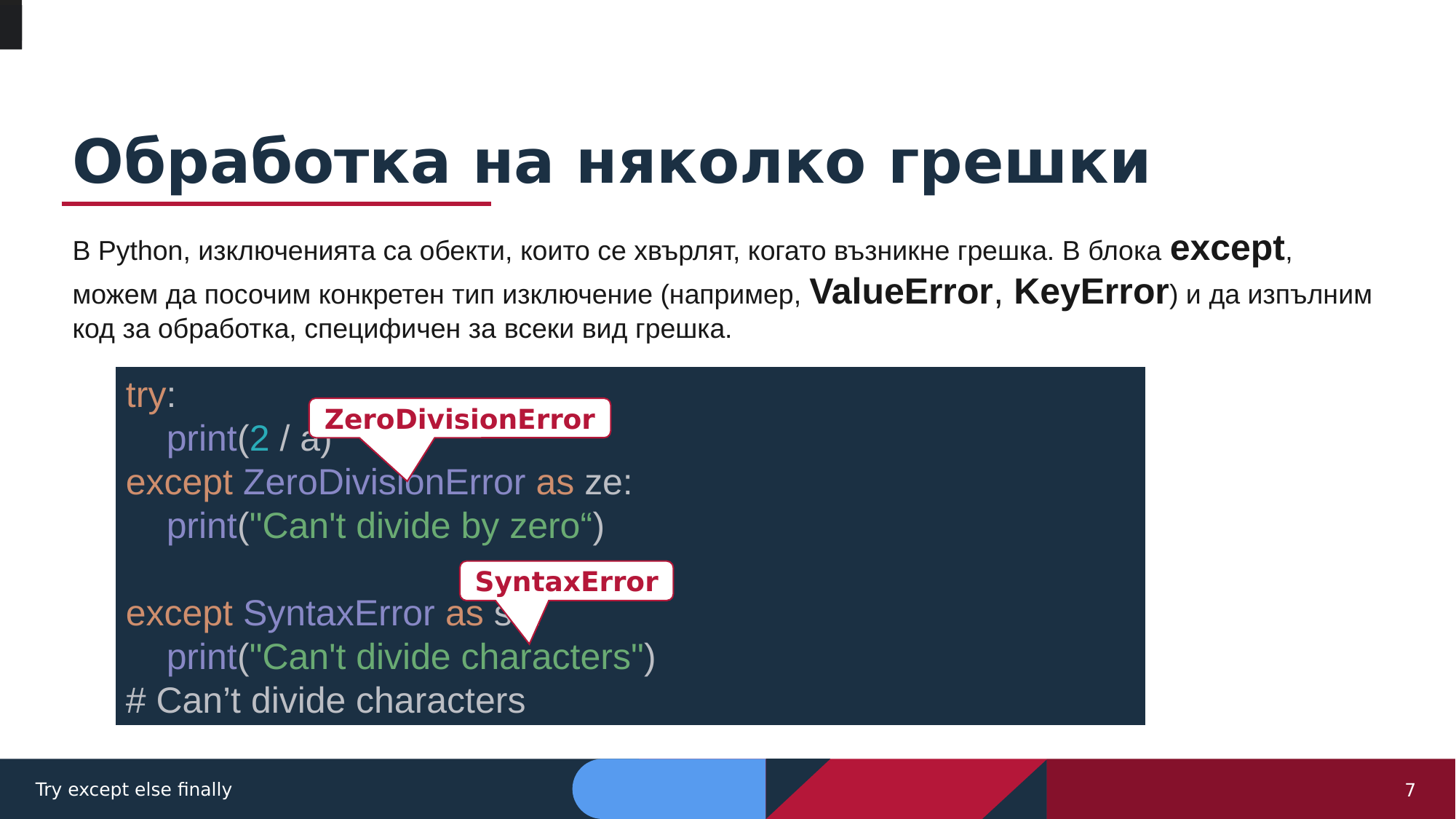

# Обработка на няколко грешки
В Python, изключенията са обекти, които се хвърлят, когато възникне грешка. В блока except, можем да посочим конкретен тип изключение (например, ValueError, KeyError) и да изпълним код за обработка, специфичен за всеки вид грешка.
try:
    print(2 / a)
except ZeroDivisionError as ze:
    print("Can't divide by zero“)
except SyntaxError as se:
    print("Can't divide characters")
# Can’t divide characters
ZeroDivisionError
SyntaxError
Try except else finally
7